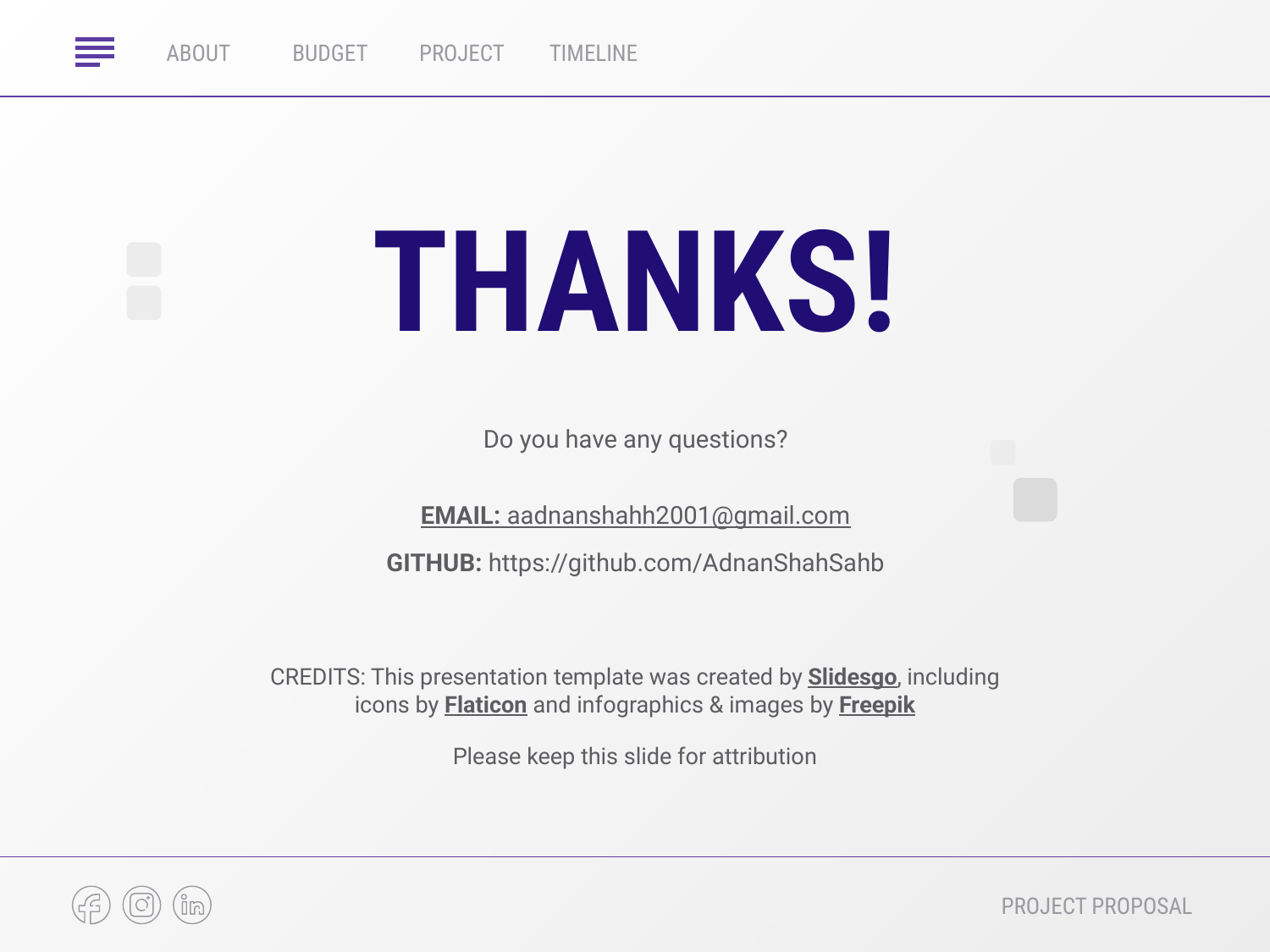

ABOUT
BUDGET
PROJECT
TIMELINE
# THANKS!

Do you have any questions?

EMAIL: aadnanshahh2001@gmail.com
GITHUB: https://github.com/AdnanShahSahb

Please keep this slide for attribution
PROJECT PROPOSAL